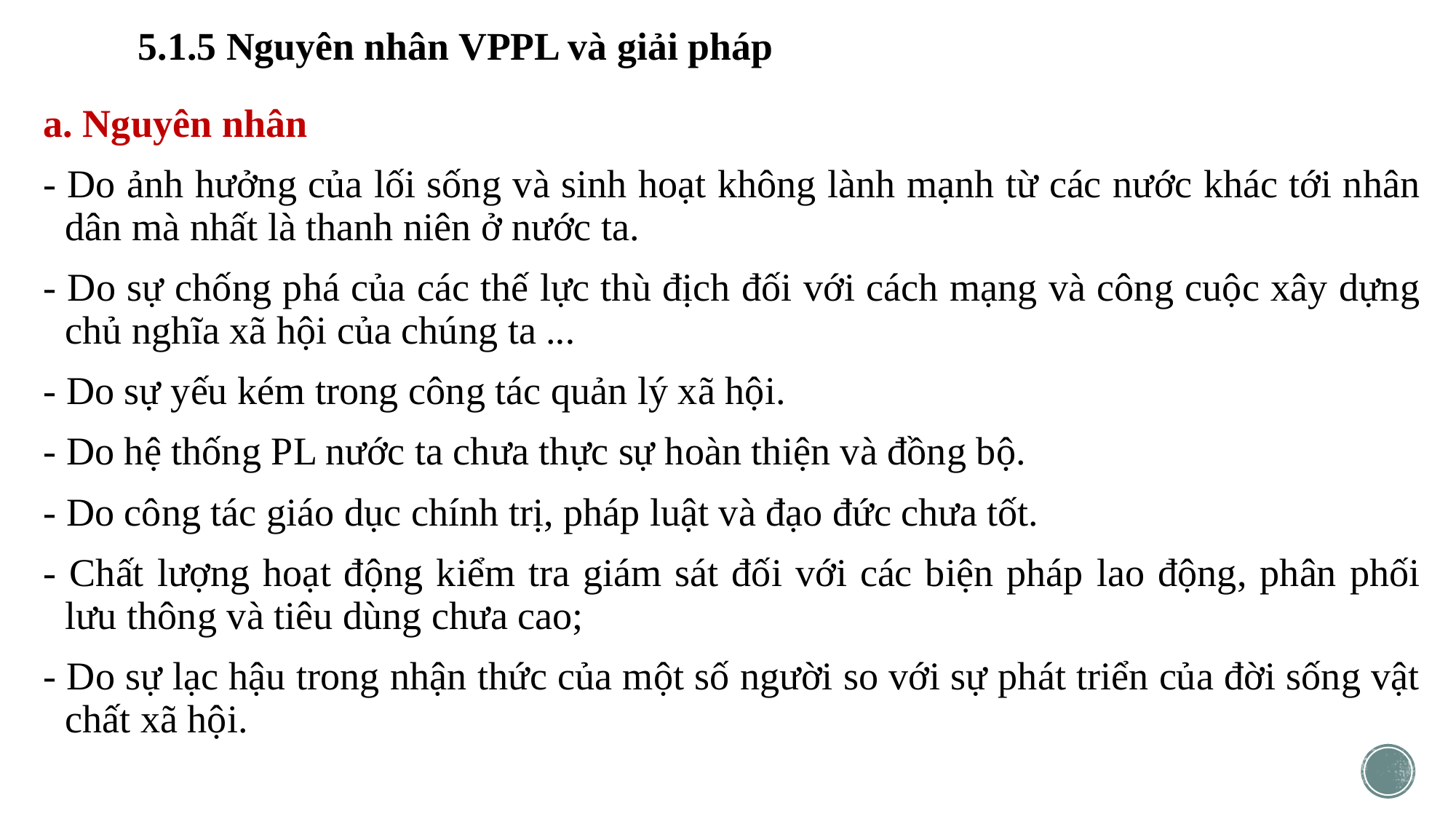

# 5.1.5 Nguyên nhân VPPL và giải pháp
a. Nguyên nhân
- Do ảnh hưởng của lối sống và sinh hoạt không lành mạnh từ các nước khác tới nhân dân mà nhất là thanh niên ở nước ta.
- Do sự chống phá của các thế lực thù địch đối với cách mạng và công cuộc xây dựng chủ nghĩa xã hội của chúng ta ...
- Do sự yếu kém trong công tác quản lý xã hội.
- Do hệ thống PL nước ta chưa thực sự hoàn thiện và đồng bộ.
- Do công tác giáo dục chính trị, pháp luật và đạo đức chưa tốt.
- Chất lượng hoạt động kiểm tra giám sát đối với các biện pháp lao động, phân phối lưu thông và tiêu dùng chưa cao;
- Do sự lạc hậu trong nhận thức của một số người so với sự phát triển của đời sống vật chất xã hội.